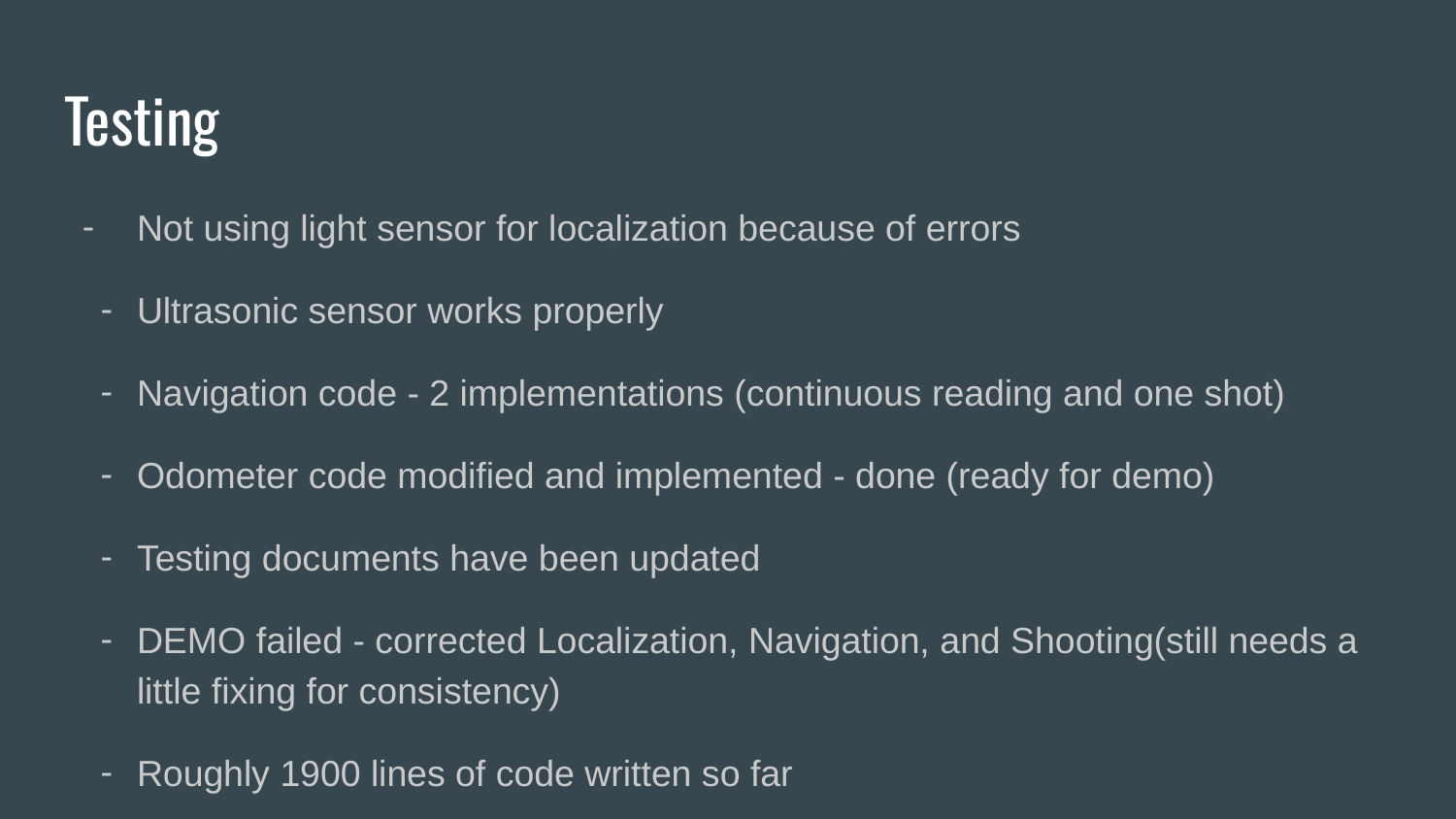

# Testing
Not using light sensor for localization because of errors
Ultrasonic sensor works properly
Navigation code - 2 implementations (continuous reading and one shot)
Odometer code modified and implemented - done (ready for demo)
Testing documents have been updated
DEMO failed - corrected Localization, Navigation, and Shooting(still needs a little fixing for consistency)
Roughly 1900 lines of code written so far